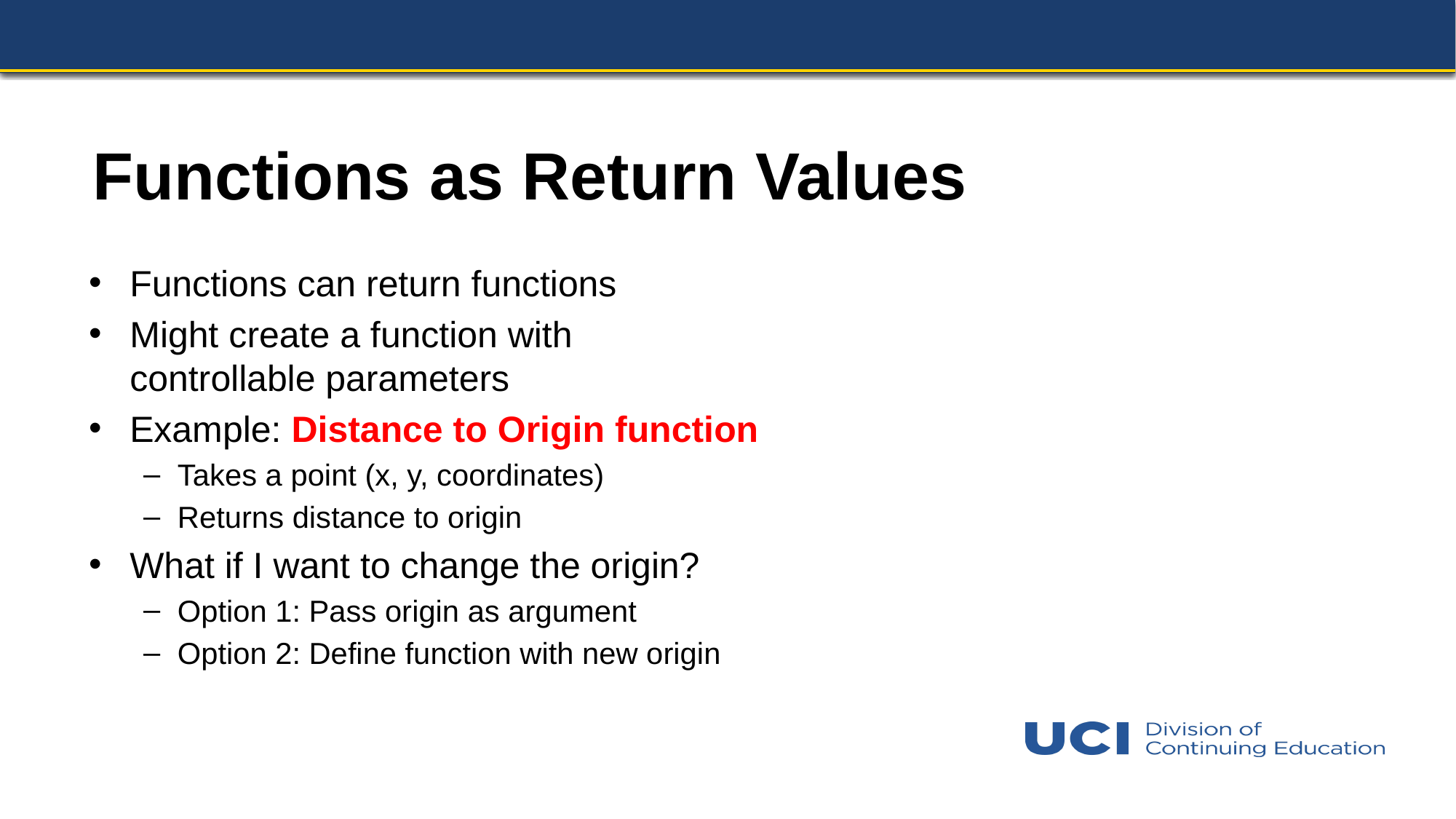

# Functions as Return Values
Functions can return functions
Might create a function with controllable parameters
Example: Distance to Origin function
Takes a point (x, y, coordinates)
Returns distance to origin
What if I want to change the origin?
Option 1: Pass origin as argument
Option 2: Define function with new origin